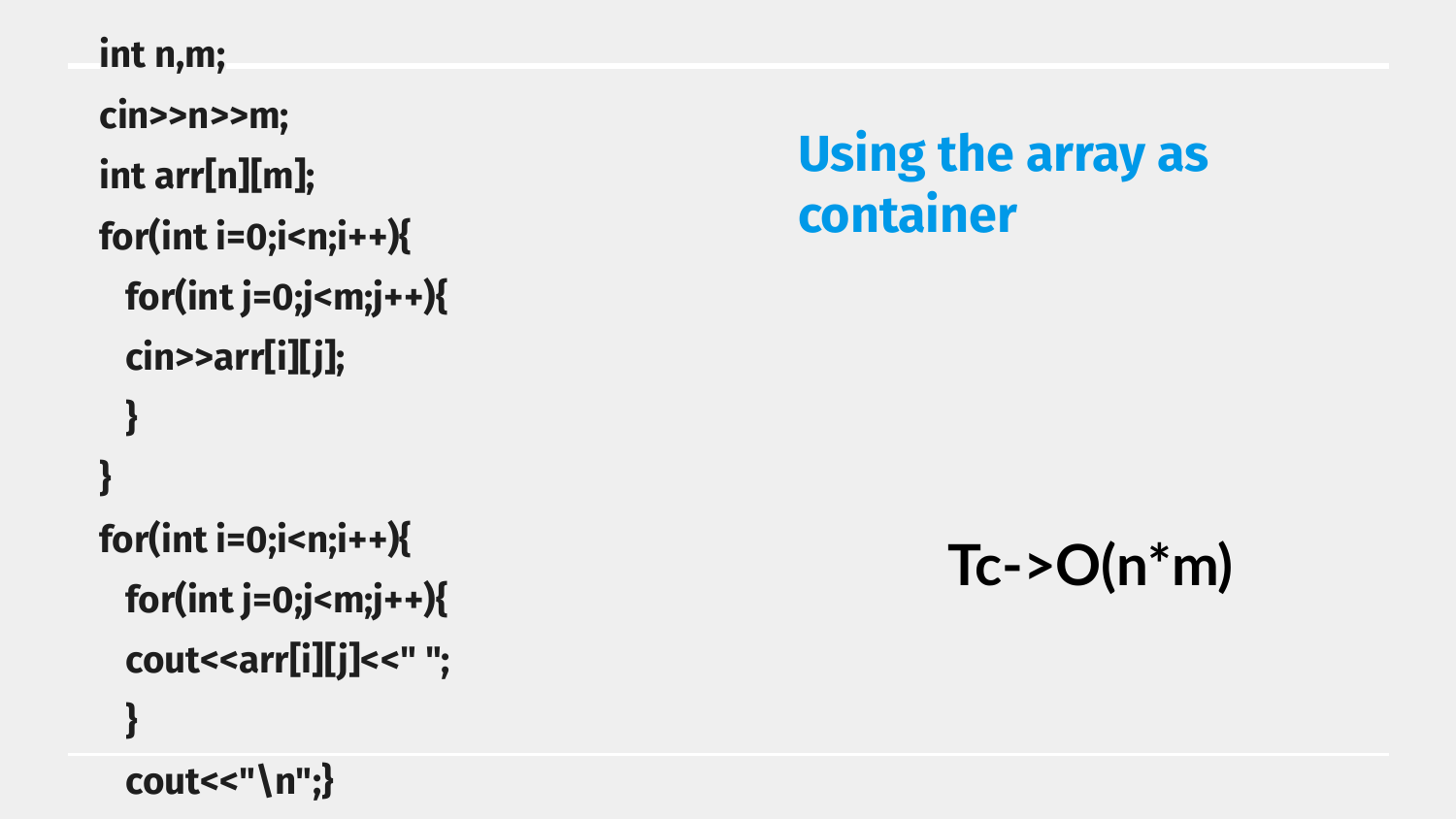

int n,m;
cin>>n>>m;
int arr[n][m];
for(int i=0;i<n;i++){
   for(int j=0;j<m;j++){
   cin>>arr[i][j];
   }
}
for(int i=0;i<n;i++){
   for(int j=0;j<m;j++){
   cout<<arr[i][j]<<" ";
   }
   cout<<"\n";}
Using the array as container

Tc->O(n*m)